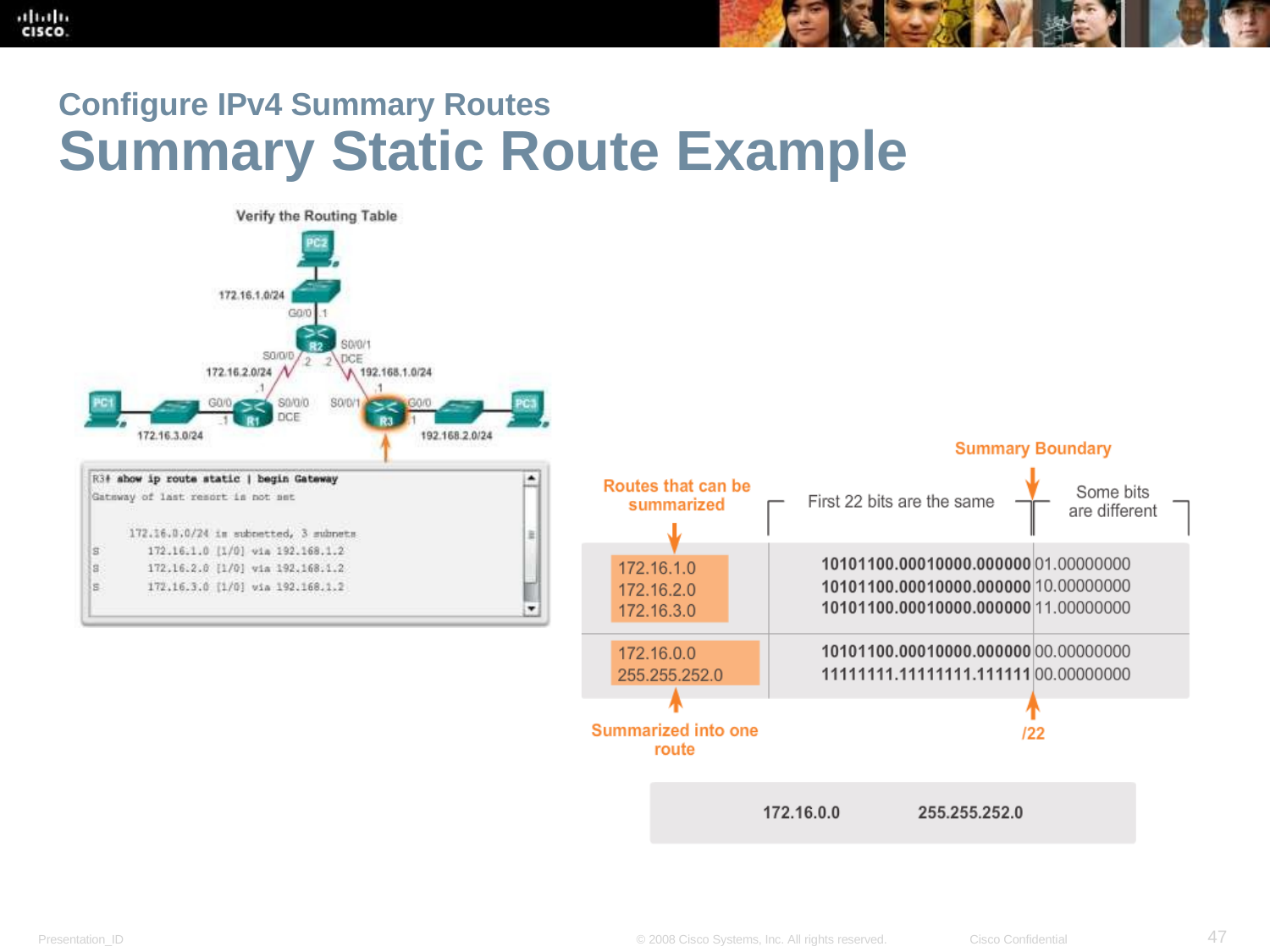

Configure IPv4 Summary Routes
Summary Static Route Example

47
Presentation_ID
© 2008 Cisco Systems, Inc. All rights reserved.
Cisco Confidential